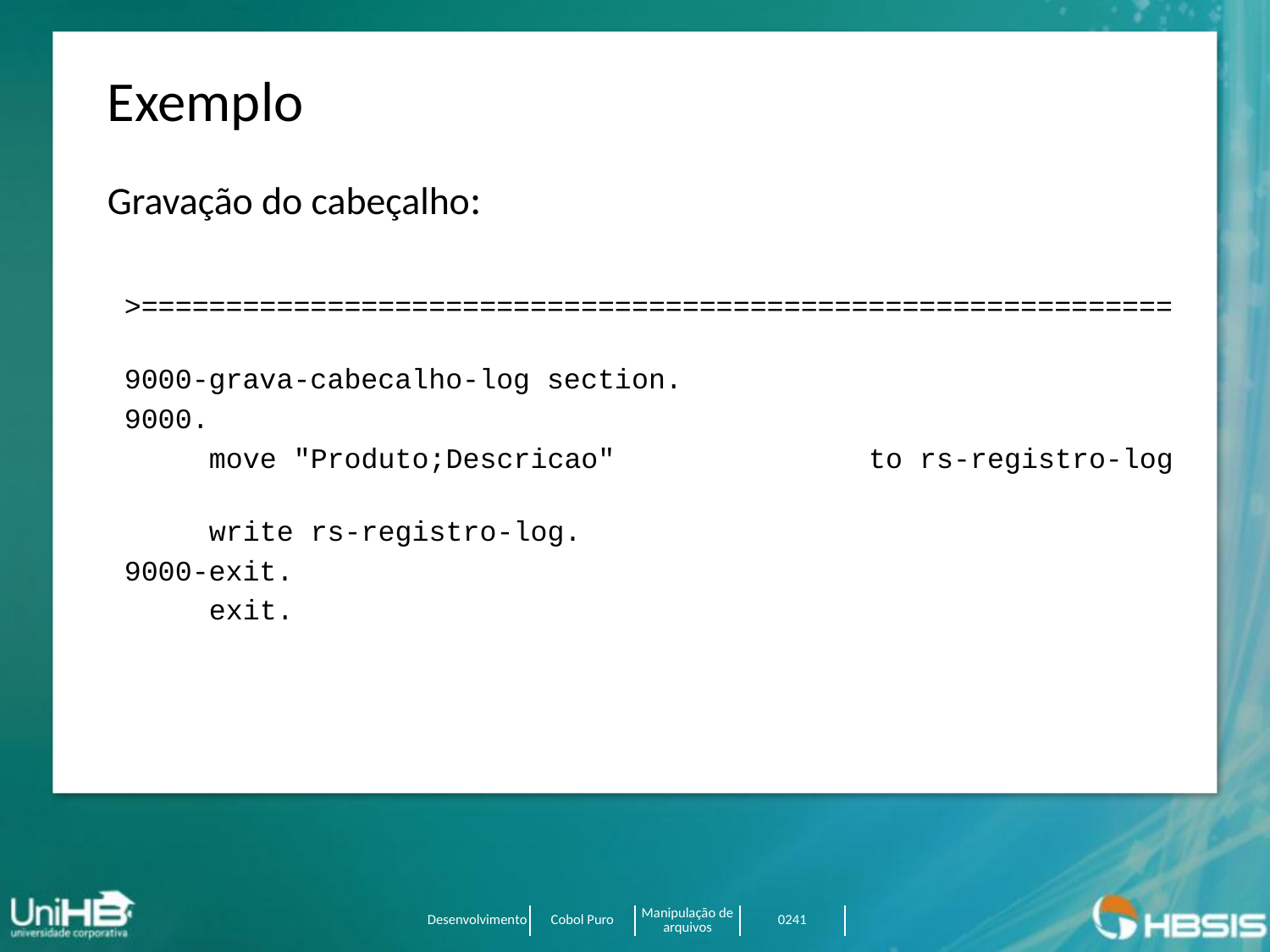

Exemplo
Gravação do cabeçalho:

 >=============================================================
 9000-grava-cabecalho-log section.
 9000.
      move "Produto;Descricao"               to rs-registro-log
      write rs-registro-log.
 9000-exit.
      exit.